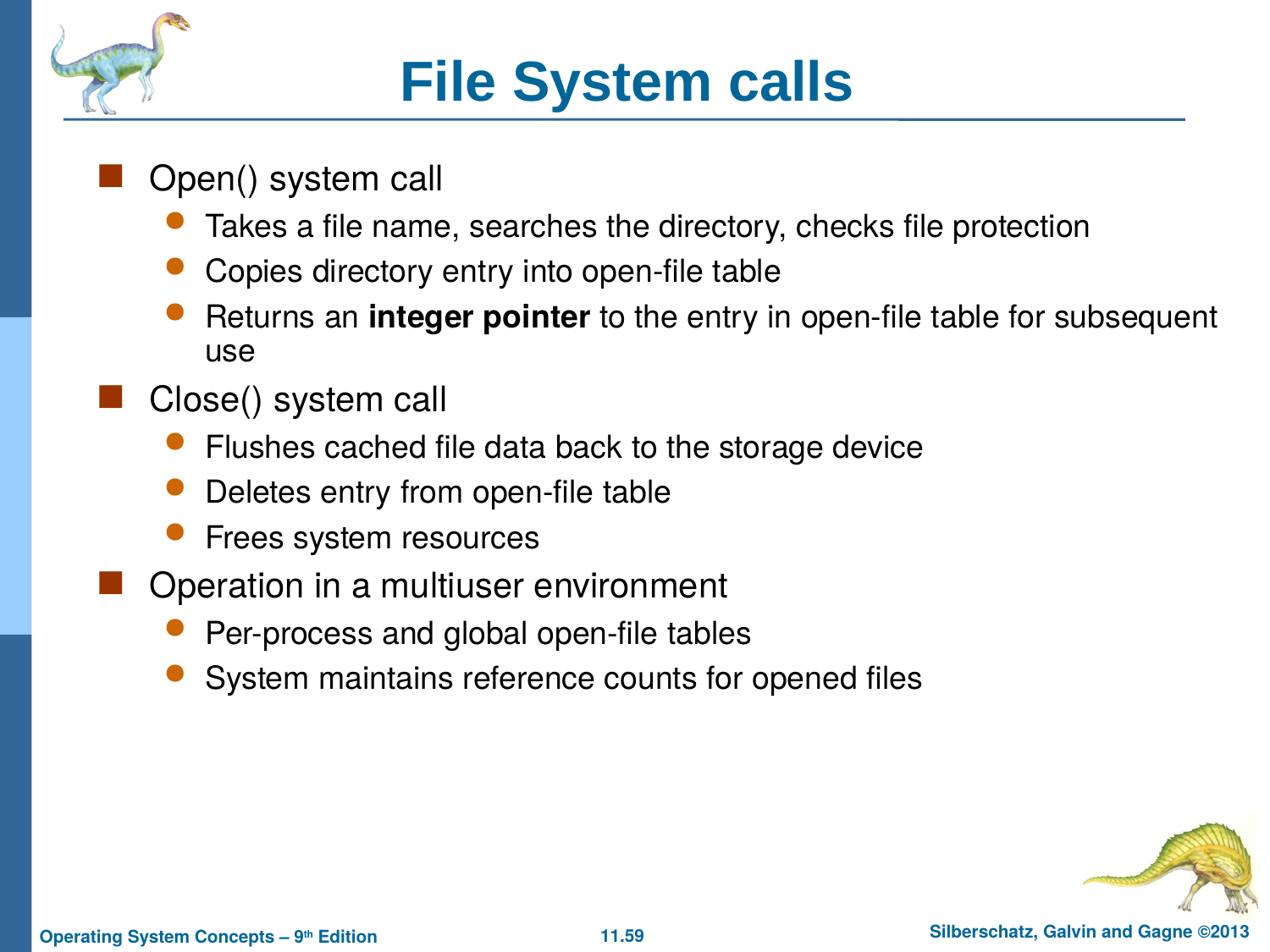

# File System calls
Open() system call
Takes a file name, searches the directory, checks file protection
Copies directory entry into open-file table
Returns an integer pointer to the entry in open-file table for subsequent use
Close() system call
Flushes cached file data back to the storage device
Deletes entry from open-file table
Frees system resources
Operation in a multiuser environment
Per-process and global open-file tables
System maintains reference counts for opened files